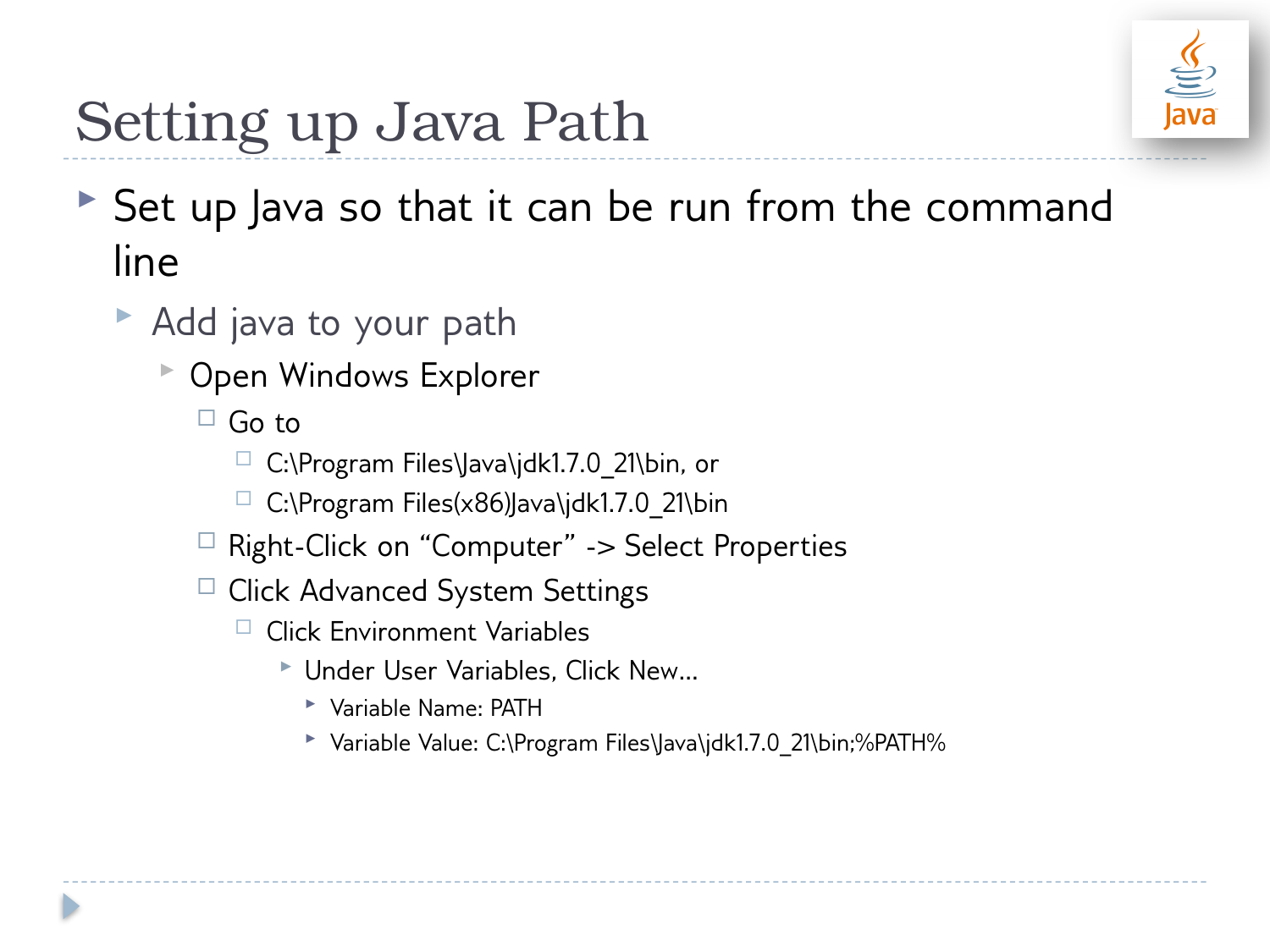

# Setting up Java Path
Set up Java so that it can be run from the command line
Add java to your path
Open Windows Explorer
Go to
C:\Program Files\Java\jdk1.7.0_21\bin, or
C:\Program Files(x86)Java\jdk1.7.0_21\bin
Right-Click on “Computer” -> Select Properties
Click Advanced System Settings
Click Environment Variables
Under User Variables, Click New…
Variable Name: PATH
Variable Value: C:\Program Files\Java\jdk1.7.0_21\bin;%PATH%